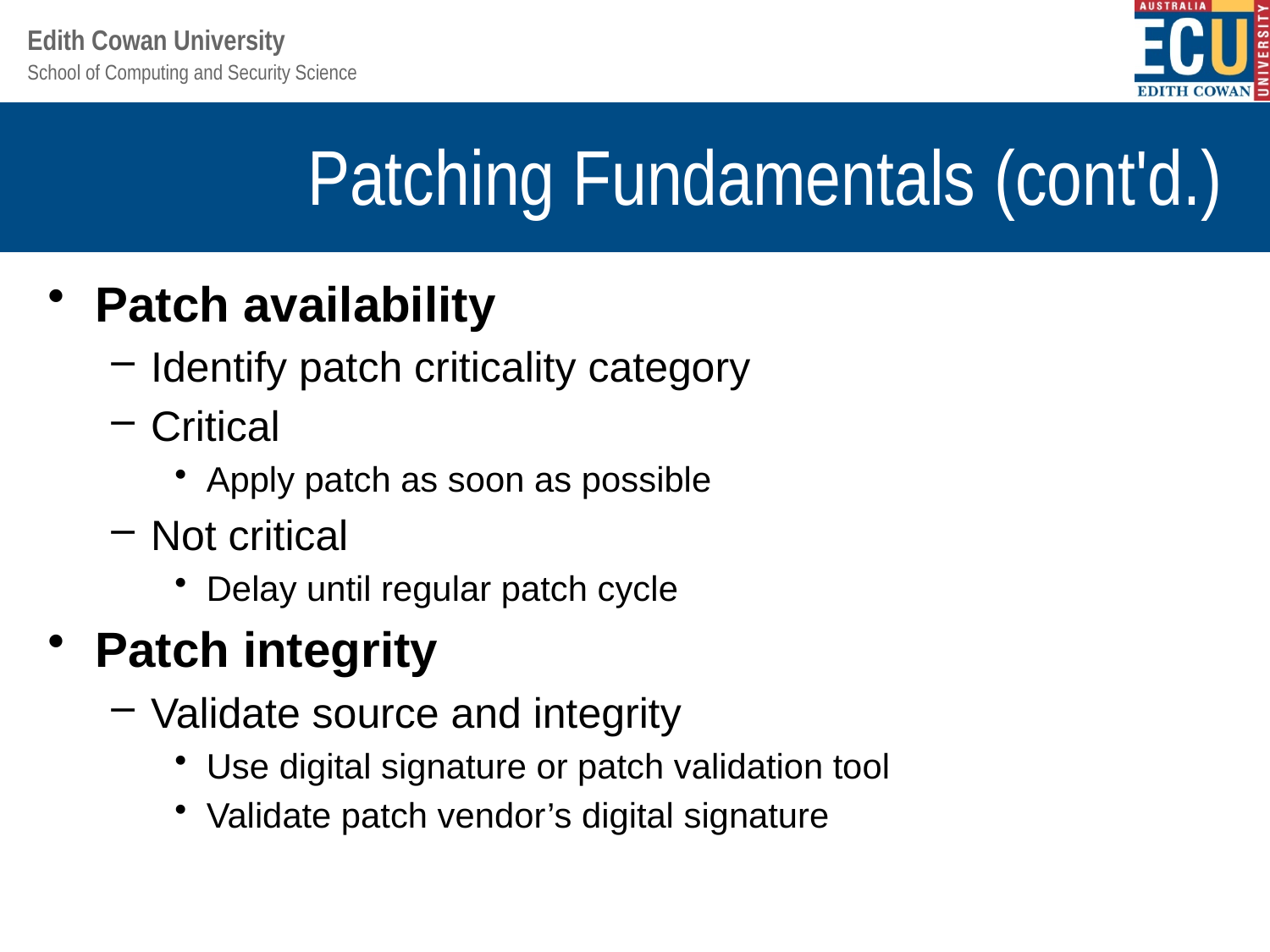

# Patching Fundamentals (cont'd.)
Patch availability
Identify patch criticality category
Critical
Apply patch as soon as possible
Not critical
Delay until regular patch cycle
Patch integrity
Validate source and integrity
Use digital signature or patch validation tool
Validate patch vendor’s digital signature